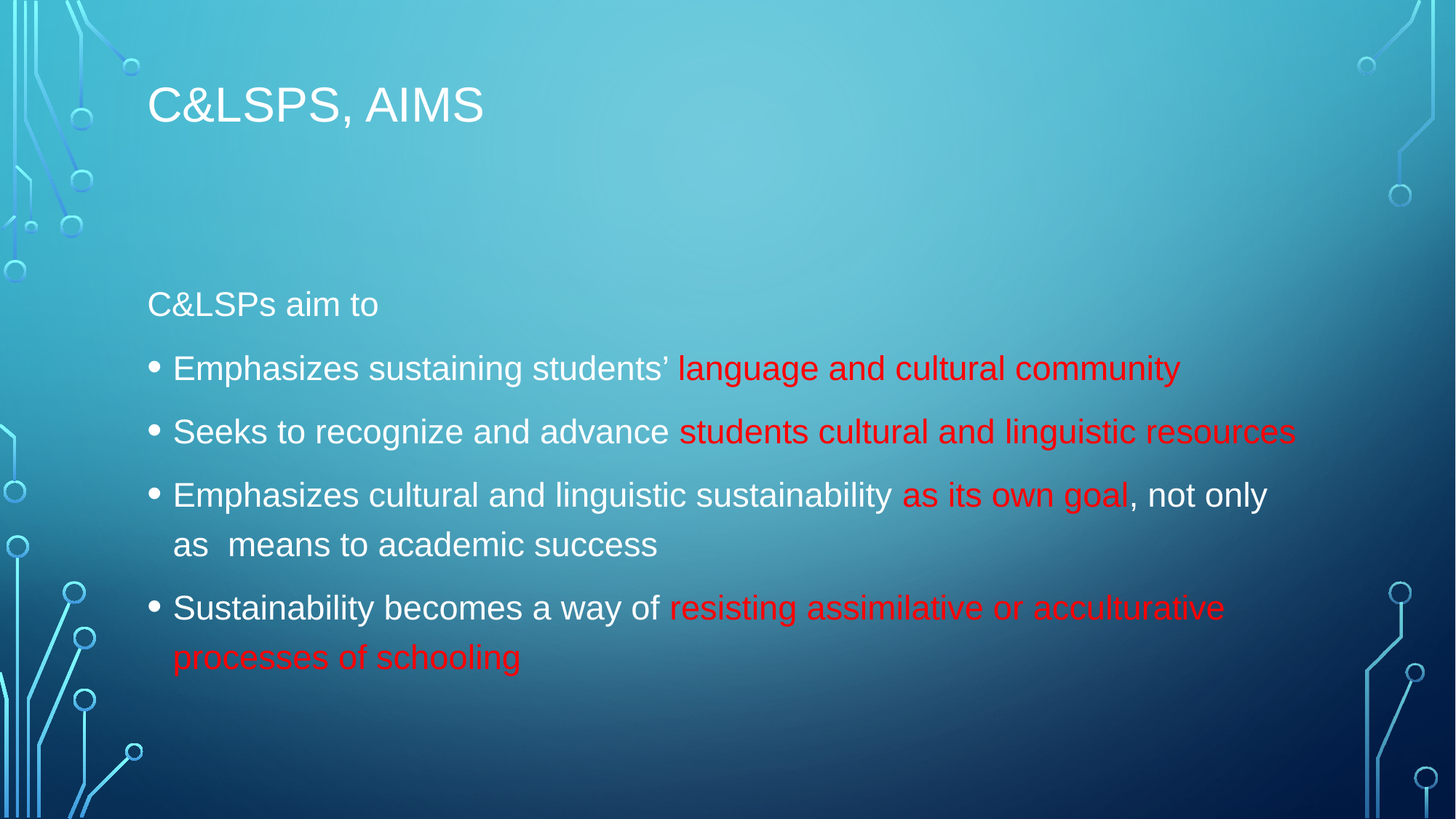

# C&LSPS, aims
C&LSPs aim to
Emphasizes sustaining students’ language and cultural community
Seeks to recognize and advance students cultural and linguistic resources
Emphasizes cultural and linguistic sustainability as its own goal, not only as  means to academic success
Sustainability becomes a way of resisting assimilative or acculturative processes of schooling